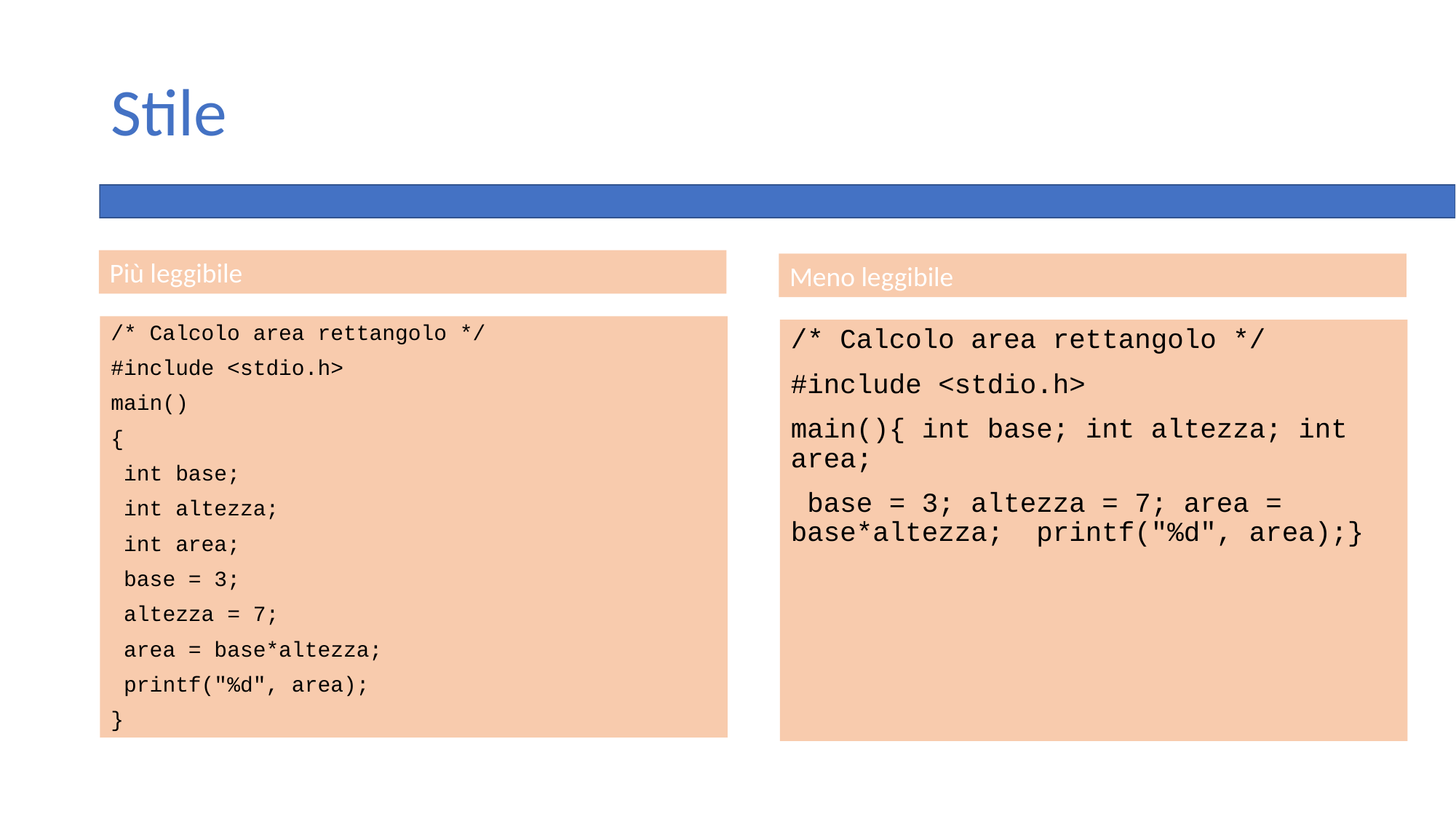

# Stile
Più leggibile
Meno leggibile
/* Calcolo area rettangolo */
#include <stdio.h>
main()
{
 int base;
 int altezza;
 int area;
 base = 3;
 altezza = 7;
 area = base*altezza;
 printf("%d", area);
}

/* Calcolo area rettangolo */
#include <stdio.h>
main(){ int base; int altezza; int area;
 base = 3; altezza = 7; area = base*altezza;  printf("%d", area);}